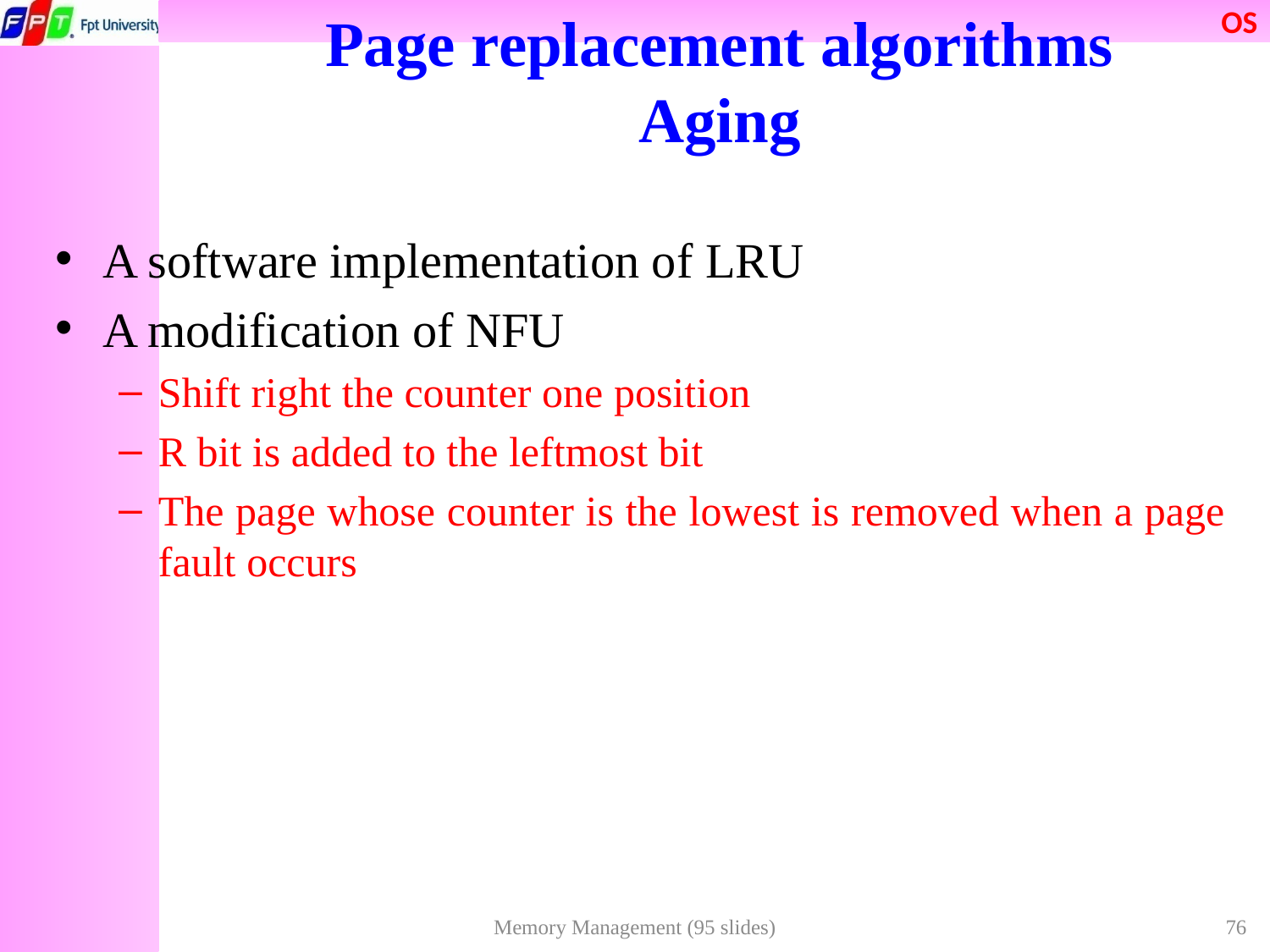

Page replacement algorithms
Aging
A software implementation of LRU
A modification of NFU
Shift right the counter one position
R bit is added to the leftmost bit
The page whose counter is the lowest is removed when a page fault occurs

Memory Management (95 slides)
76